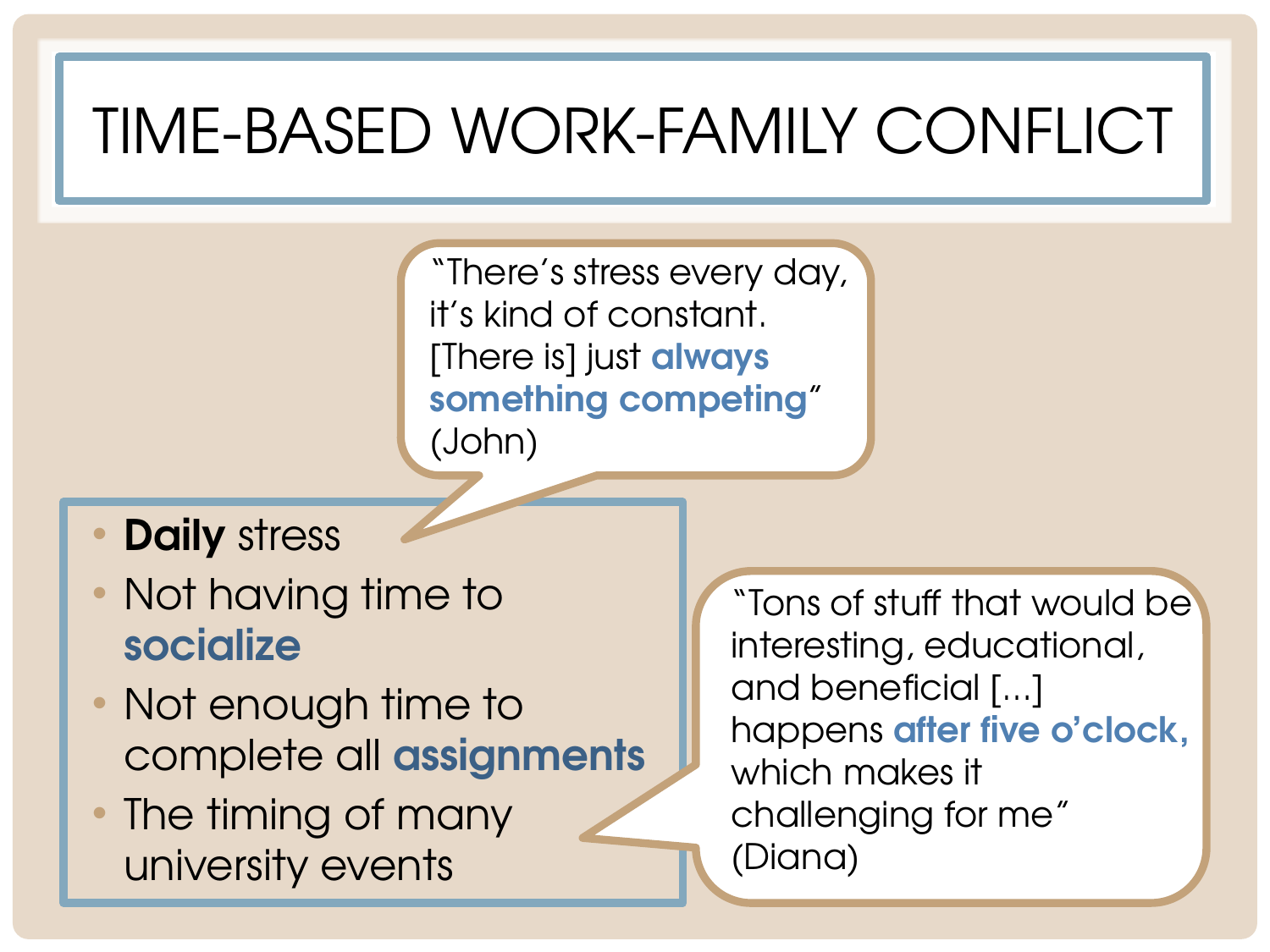

# Time-based work-Family Conflict

“There’s stress every day, it’s kind of constant. [There is] just always something competing” (John)
Daily stress
Not having time to socialize
Not enough time to complete all assignments
The timing of many university events

“Tons of stuff that would be interesting, educational, and beneficial […] happens after five o’clock, which makes it challenging for me” (Diana)